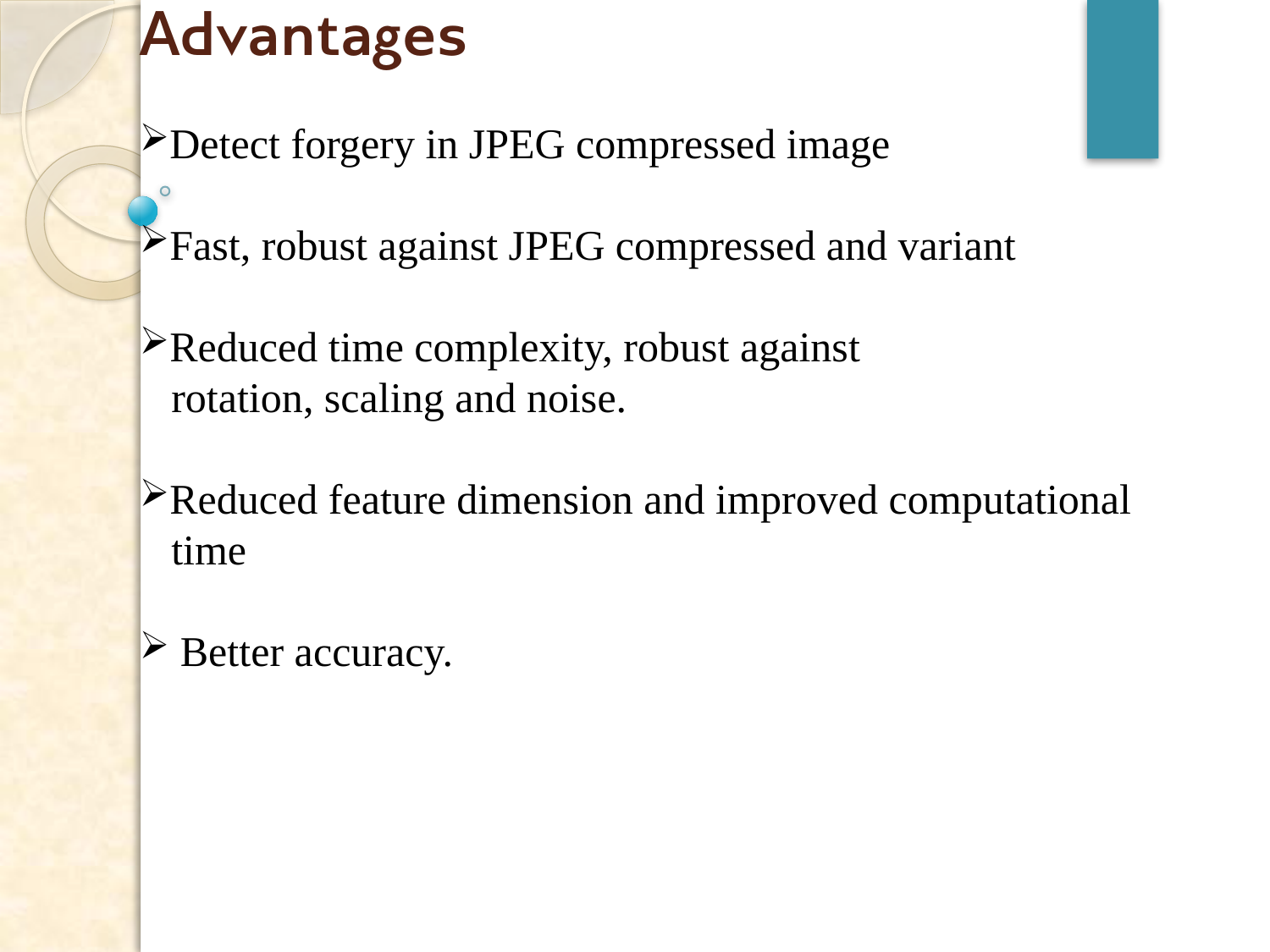

# Advantages
Detect forgery in JPEG compressed image

Fast, robust against JPEG compressed and variant

Reduced time complexity, robust against
   rotation, scaling and noise.

Reduced feature dimension and improved computational
   time

 Better accuracy.